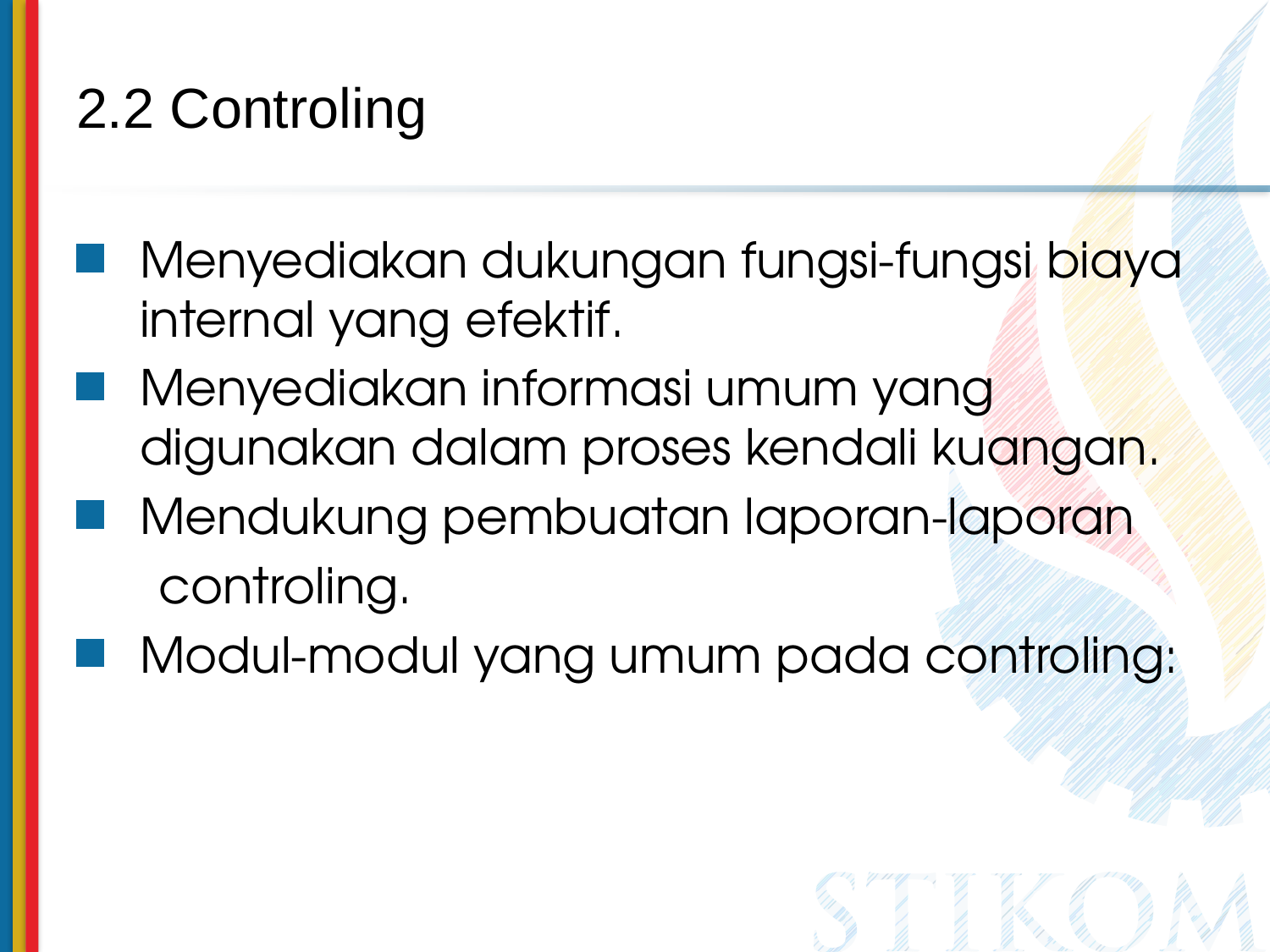

# 2.2 Controling
Menyediakan dukungan fungsi-fungsi biaya internal yang efektif.
Menyediakan informasi umum yang digunakan dalam proses kendali kuangan.
Mendukung pembuatan laporan-laporan
      controling.
Modul-modul yang umum pada controling: